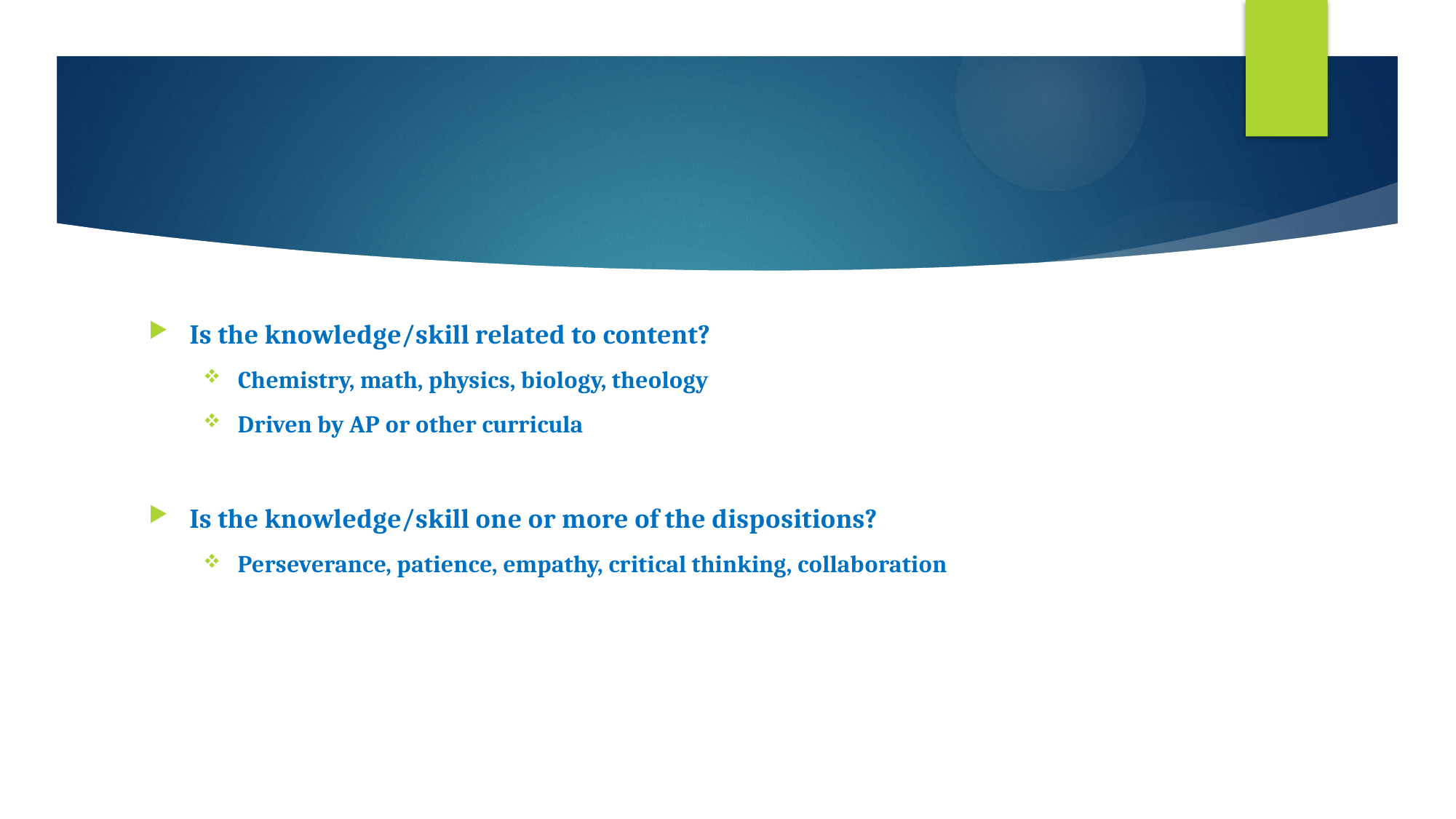

#
Is the knowledge/skill related to content?
Chemistry, math, physics, biology, theology
Driven by AP or other curricula

Is the knowledge/skill one or more of the dispositions?
Perseverance, patience, empathy, critical thinking, collaboration